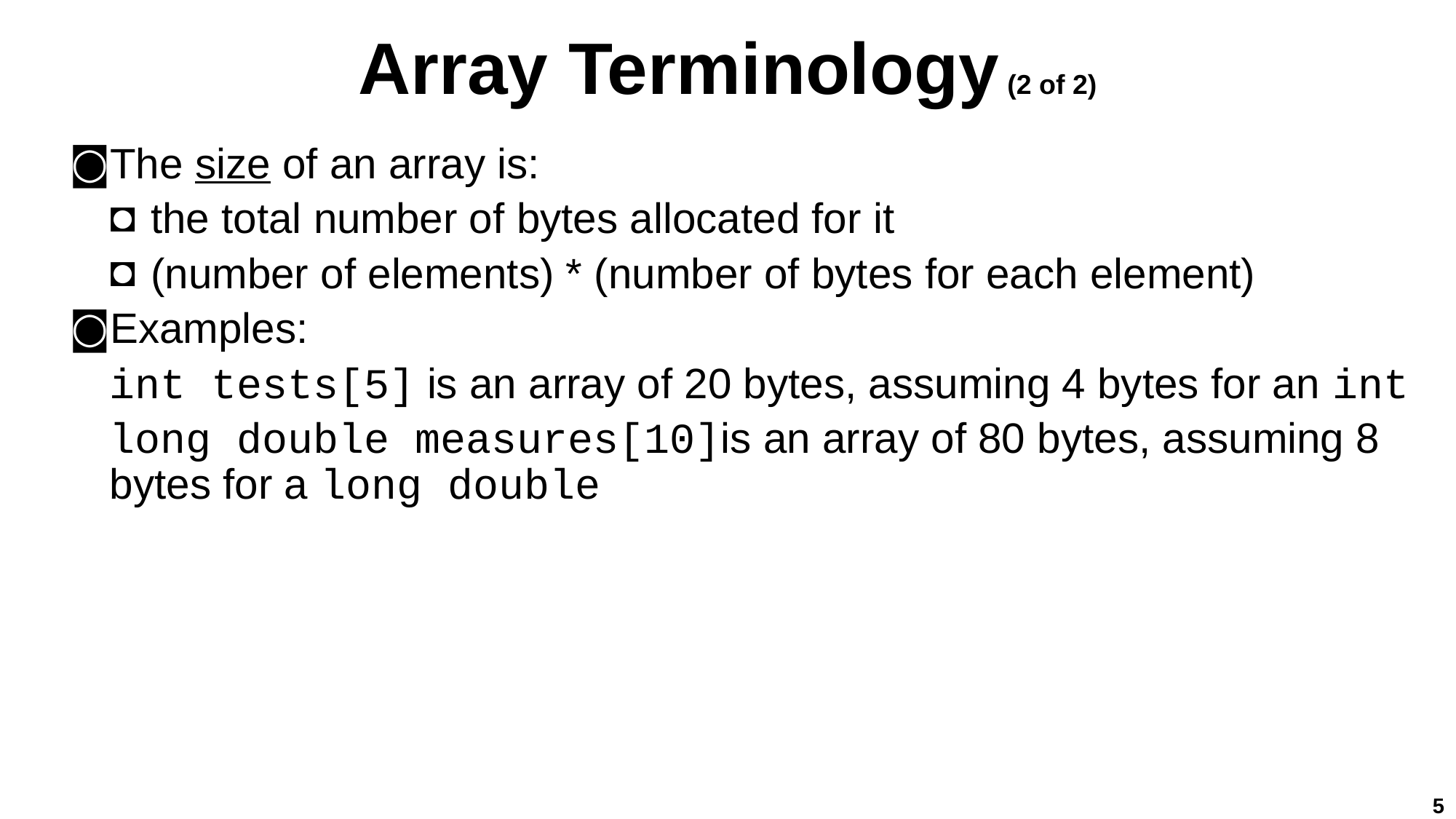

# Array Terminology (2 of 2)
The size of an array is:
the total number of bytes allocated for it
(number of elements) * (number of bytes for each element)
Examples:
int tests[5] is an array of 20 bytes, assuming 4 bytes for an int
long double measures[10]is an array of 80 bytes, assuming 8 bytes for a long double
5